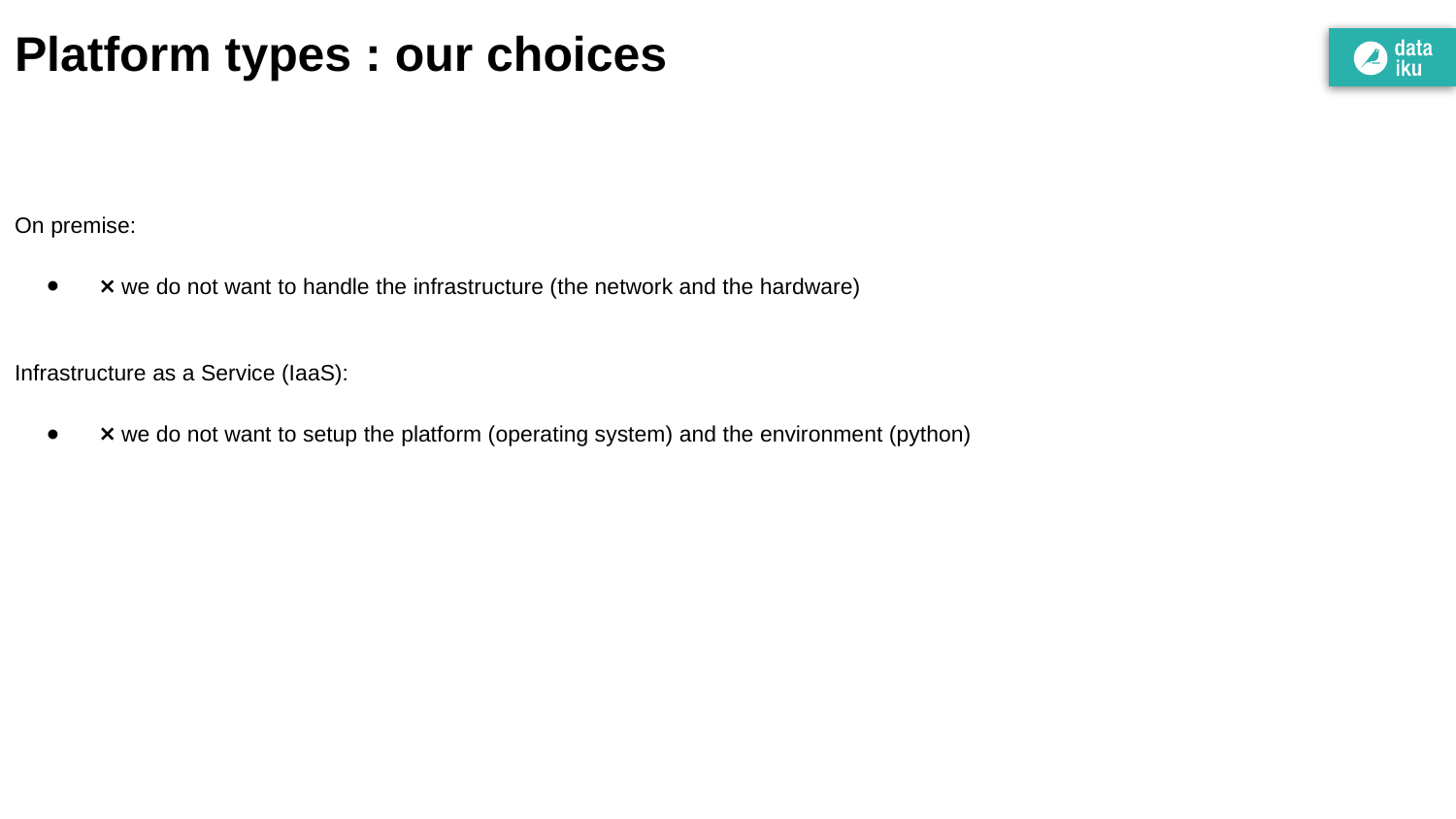

# Platform types : our choices

On premise:
❌ we do not want to handle the infrastructure (the network and the hardware)
Infrastructure as a Service (IaaS):
❌ we do not want to setup the platform (operating system) and the environment (python)